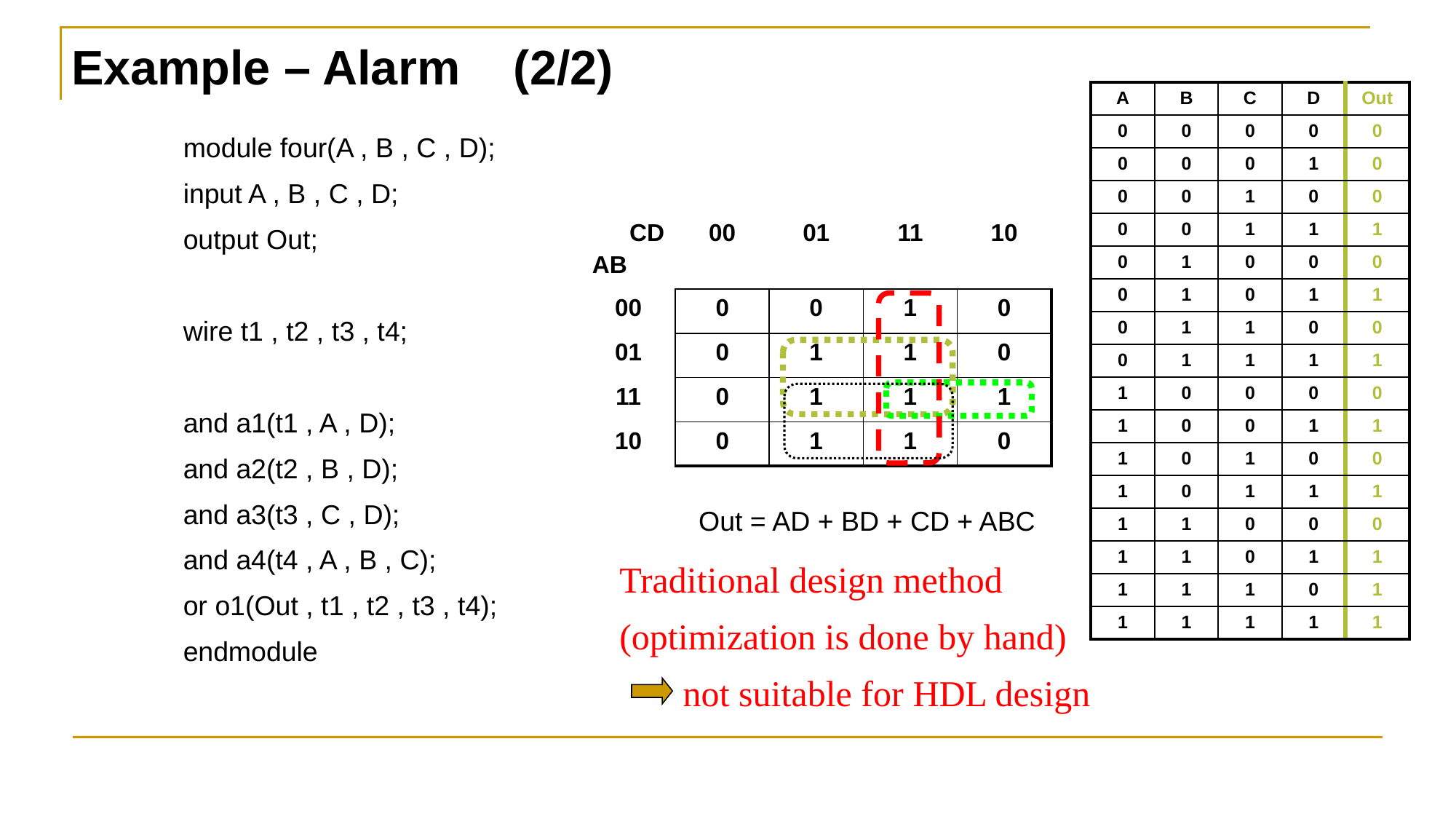

Example – Alarm    (2/2)
| A | B | C | D | Out |
| --- | --- | --- | --- | --- |
| 0 | 0 | 0 | 0 | 0 |
| 0 | 0 | 0 | 1 | 0 |
| 0 | 0 | 1 | 0 | 0 |
| 0 | 0 | 1 | 1 | 1 |
| 0 | 1 | 0 | 0 | 0 |
| 0 | 1 | 0 | 1 | 1 |
| 0 | 1 | 1 | 0 | 0 |
| 0 | 1 | 1 | 1 | 1 |
| 1 | 0 | 0 | 0 | 0 |
| 1 | 0 | 0 | 1 | 1 |
| 1 | 0 | 1 | 0 | 0 |
| 1 | 0 | 1 | 1 | 1 |
| 1 | 1 | 0 | 0 | 0 |
| 1 | 1 | 0 | 1 | 1 |
| 1 | 1 | 1 | 0 | 1 |
| 1 | 1 | 1 | 1 | 1 |
module four(A , B , C , D);
input A , B , C , D;
output Out;

wire t1 , t2 , t3 , t4;

and a1(t1 , A , D);
and a2(t2 , B , D);
and a3(t3 , C , D);
and a4(t4 , A , B , C);
or o1(Out , t1 , t2 , t3 , t4);
endmodule
| CD AB | 00 | 01 | 11 | 10 |
| --- | --- | --- | --- | --- |
| 00 | 0 | 0 | 1 | 0 |
| 01 | 0 | 1 | 1 | 0 |
| 11 | 0 | 1 | 1 | 1 |
| 10 | 0 | 1 | 1 | 0 |

Out = AD + BD + CD + ABC
Traditional design method
(optimization is done by hand)
       not suitable for HDL design